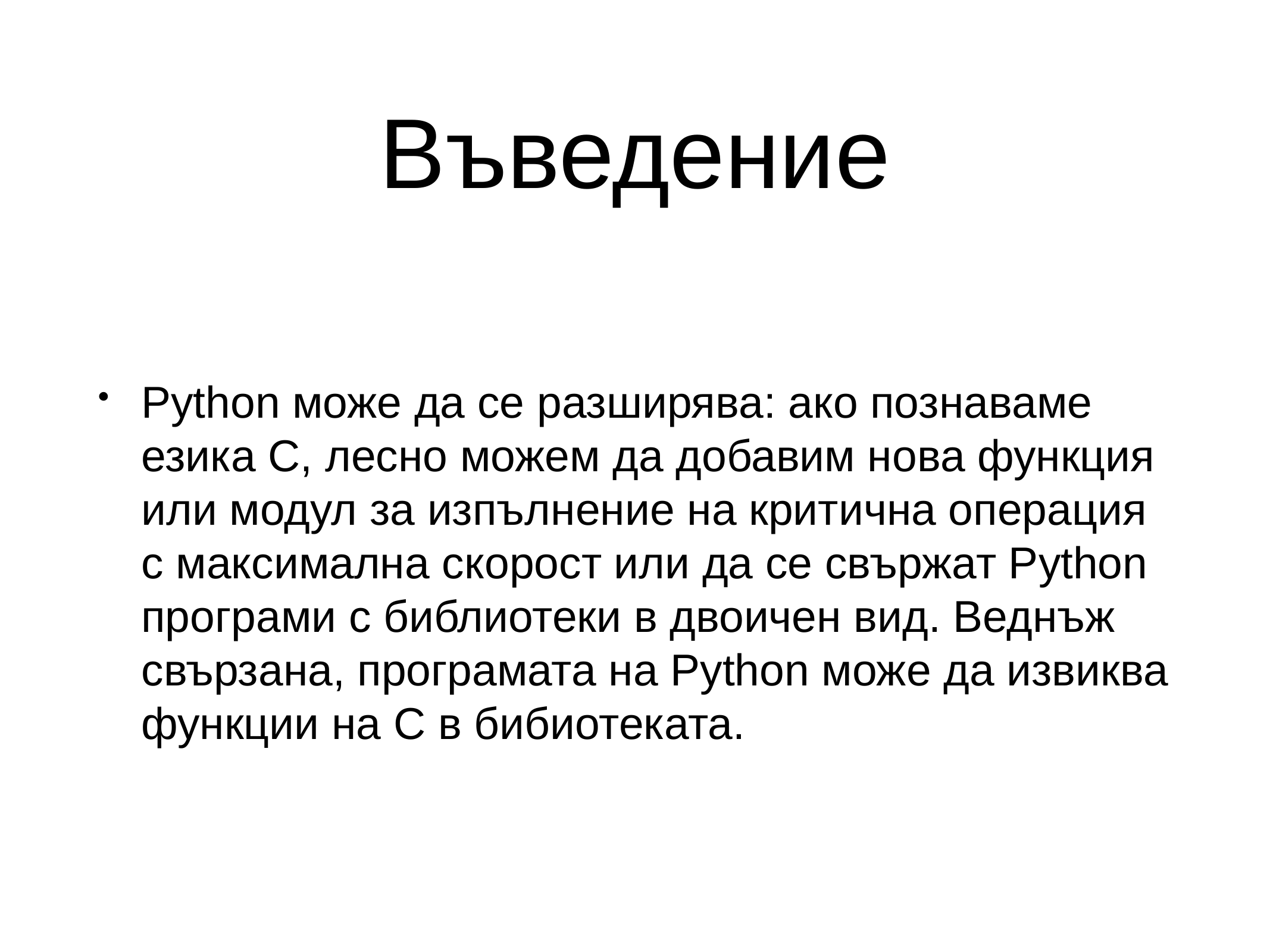

# Въведение
Python може да се разширява: ако познаваме езика C, лесно можем да добавим нова функция или модул за изпълнение на критична операция с максимална скорост или да се свържат Python програми с библиотеки в двоичен вид. Веднъж свързана, програмата на Python може да извиква функции на C в бибиотеката.